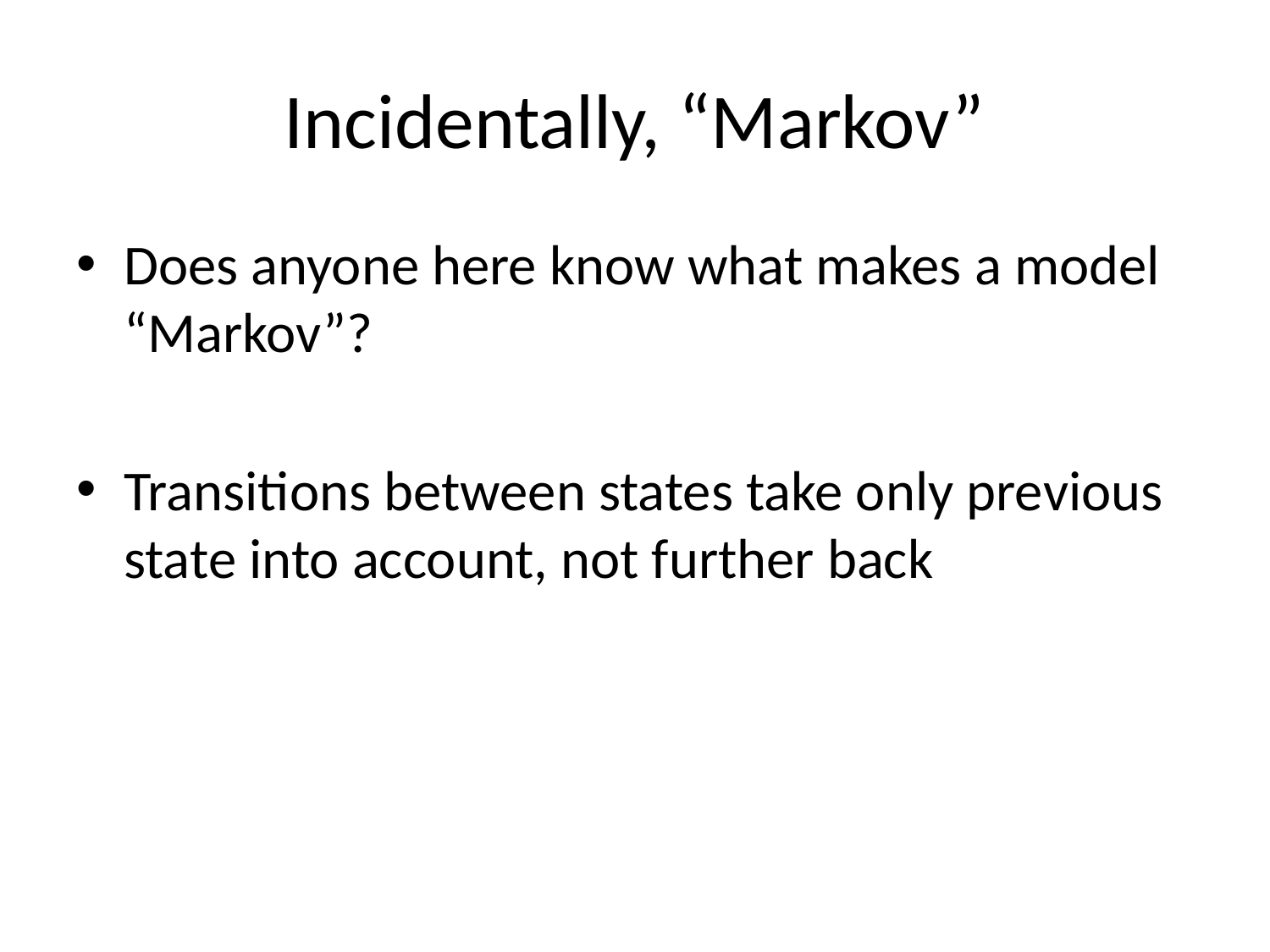

# Incidentally, “Markov”
Does anyone here know what makes a model “Markov”?

Transitions between states take only previous state into account, not further back